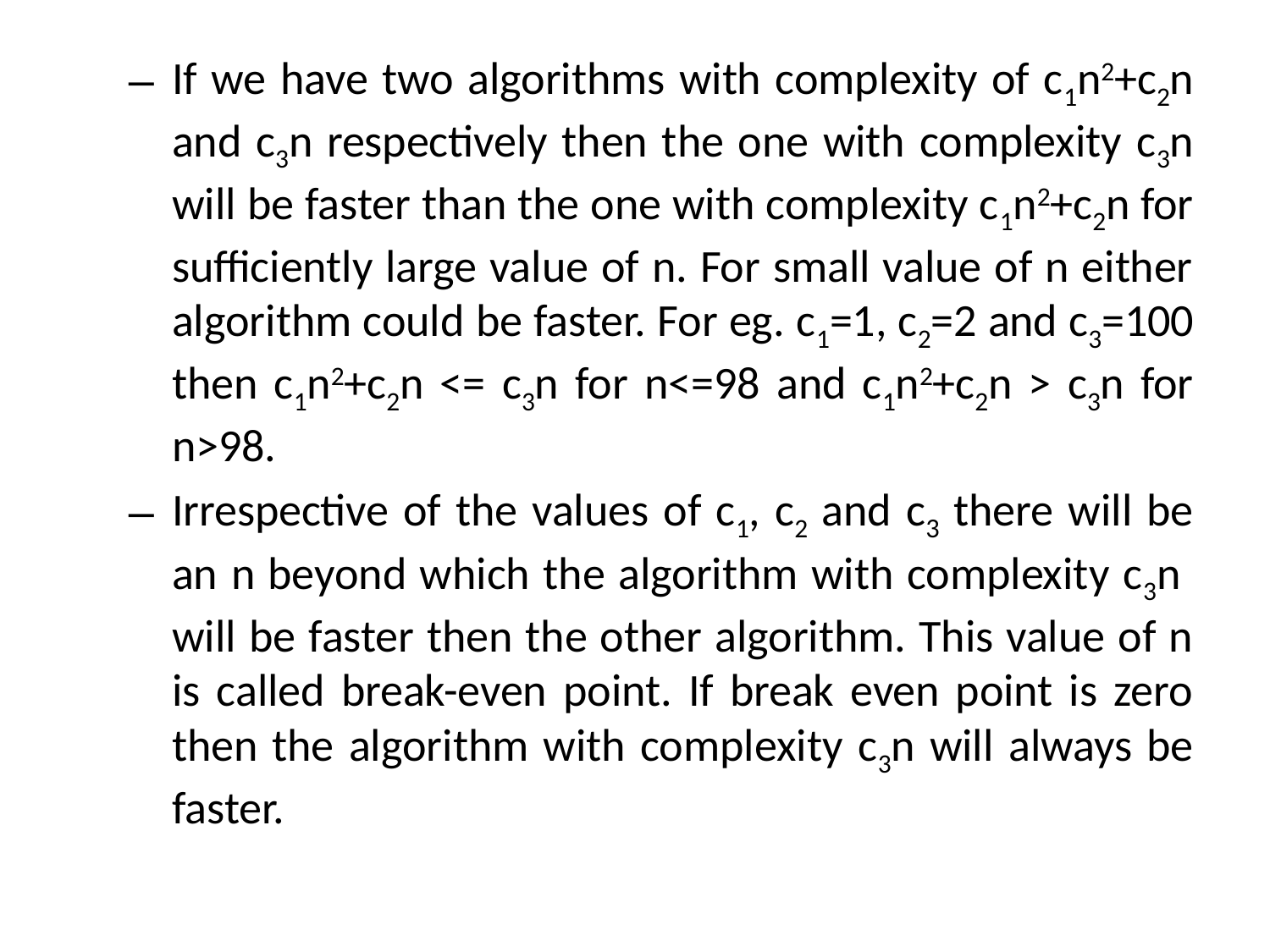

If we have two algorithms with complexity of c1n2+c2n and c3n respectively then the one with complexity c3n will be faster than the one with complexity c1n2+c2n for sufficiently large value of n. For small value of n either algorithm could be faster. For eg. c1=1, c2=2 and c3=100 then c1n2+c2n <= c3n for n<=98 and c1n2+c2n > c3n for n>98.
Irrespective of the values of c1, c2 and c3 there will be an n beyond which the algorithm with complexity c3n  will be faster then the other algorithm. This value of n is called break-even point. If break even point is zero then the algorithm with complexity c3n will always be faster.